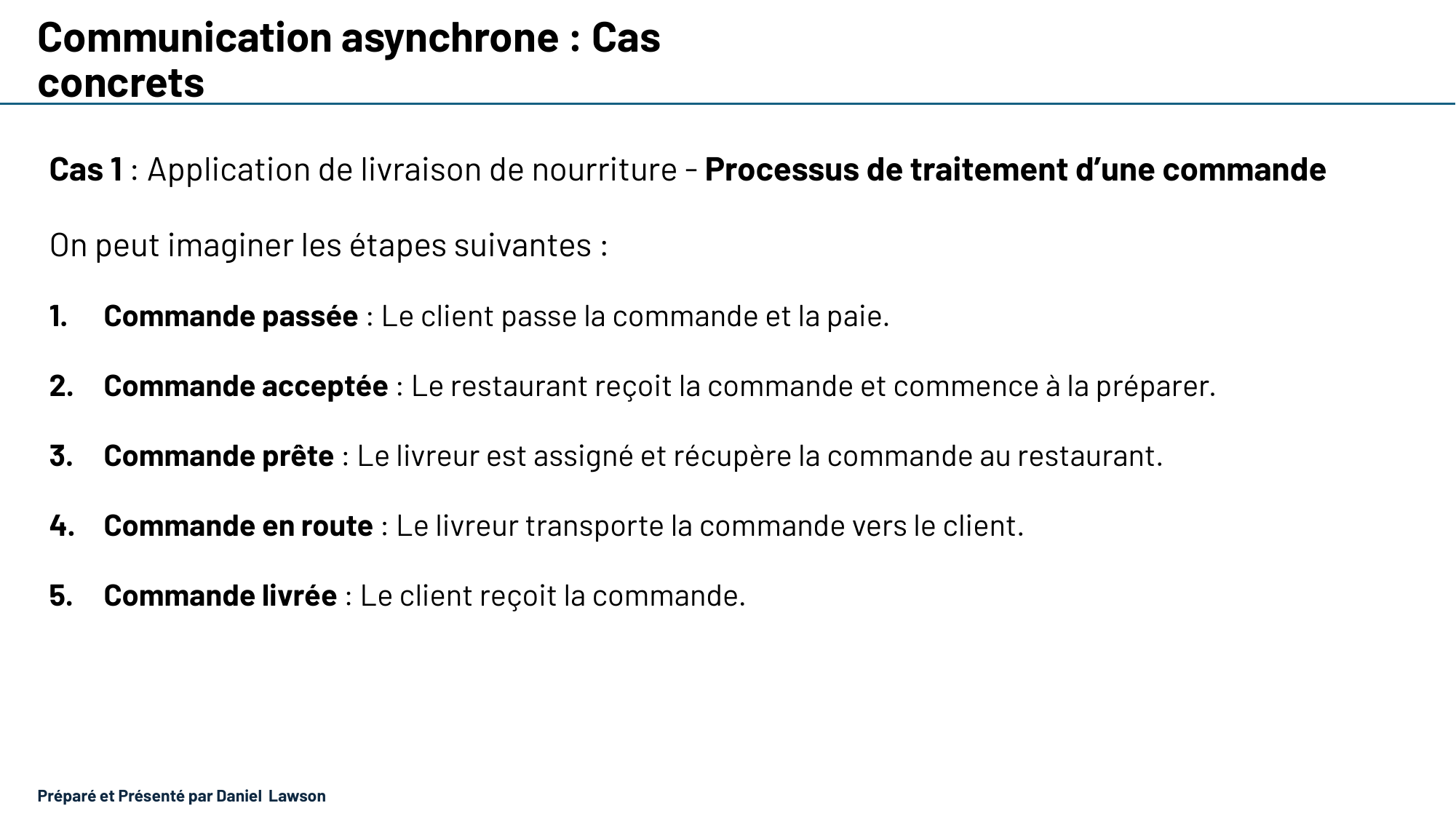

Communication asynchrone : Cas concrets
Cas 1 : Application de livraison de nourriture - Processus de traitement d’une commande
On peut imaginer les étapes suivantes :
Commande passée : Le client passe la commande et la paie.
Commande acceptée : Le restaurant reçoit la commande et commence à la préparer.
Commande prête : Le livreur est assigné et récupère la commande au restaurant.
Commande en route : Le livreur transporte la commande vers le client.
Commande livrée : Le client reçoit la commande.

Préparé et Présenté par Daniel  Lawson